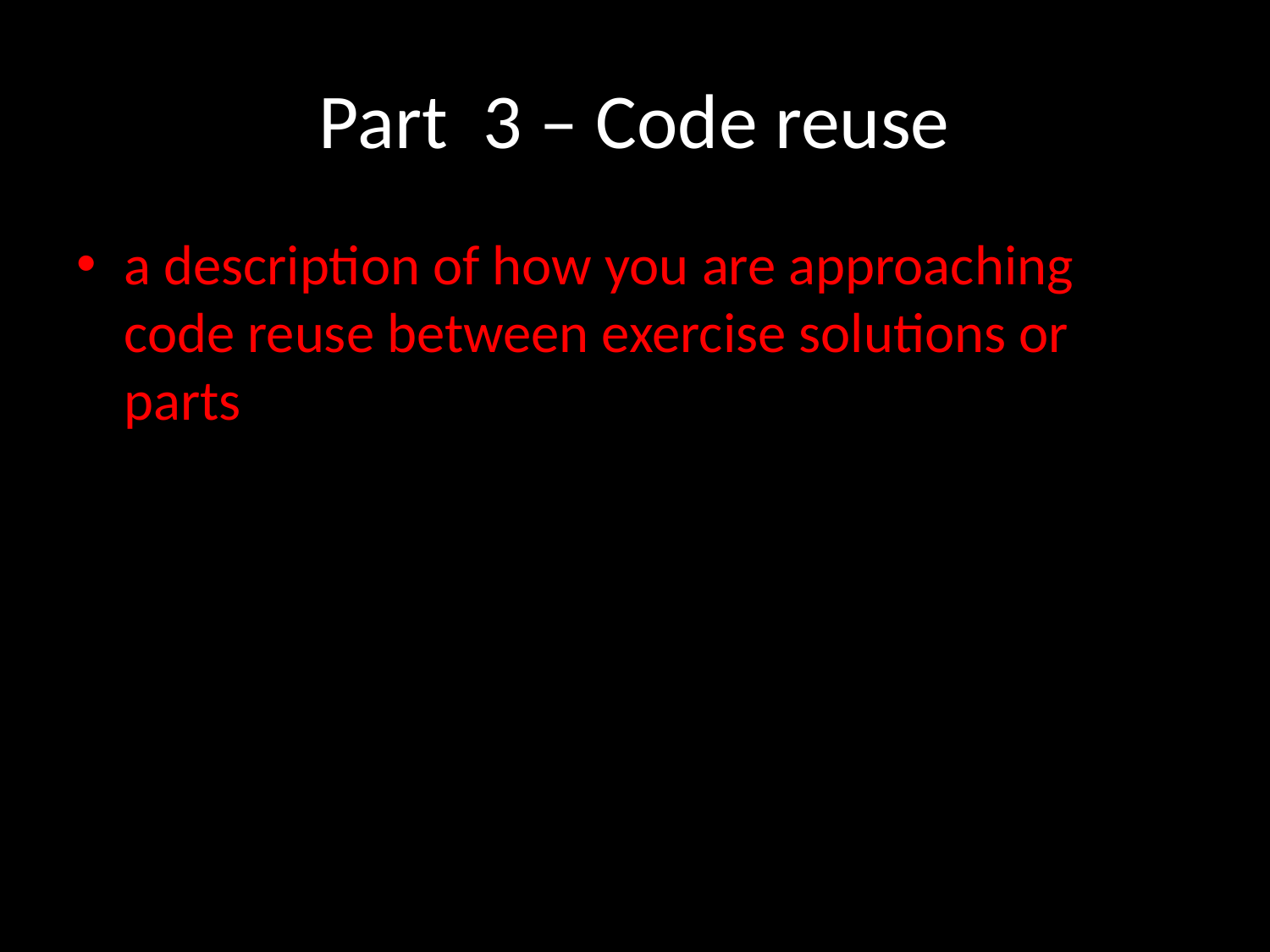

# Part  3 – Code reuse
a description of how you are approaching code reuse between exercise solutions or parts